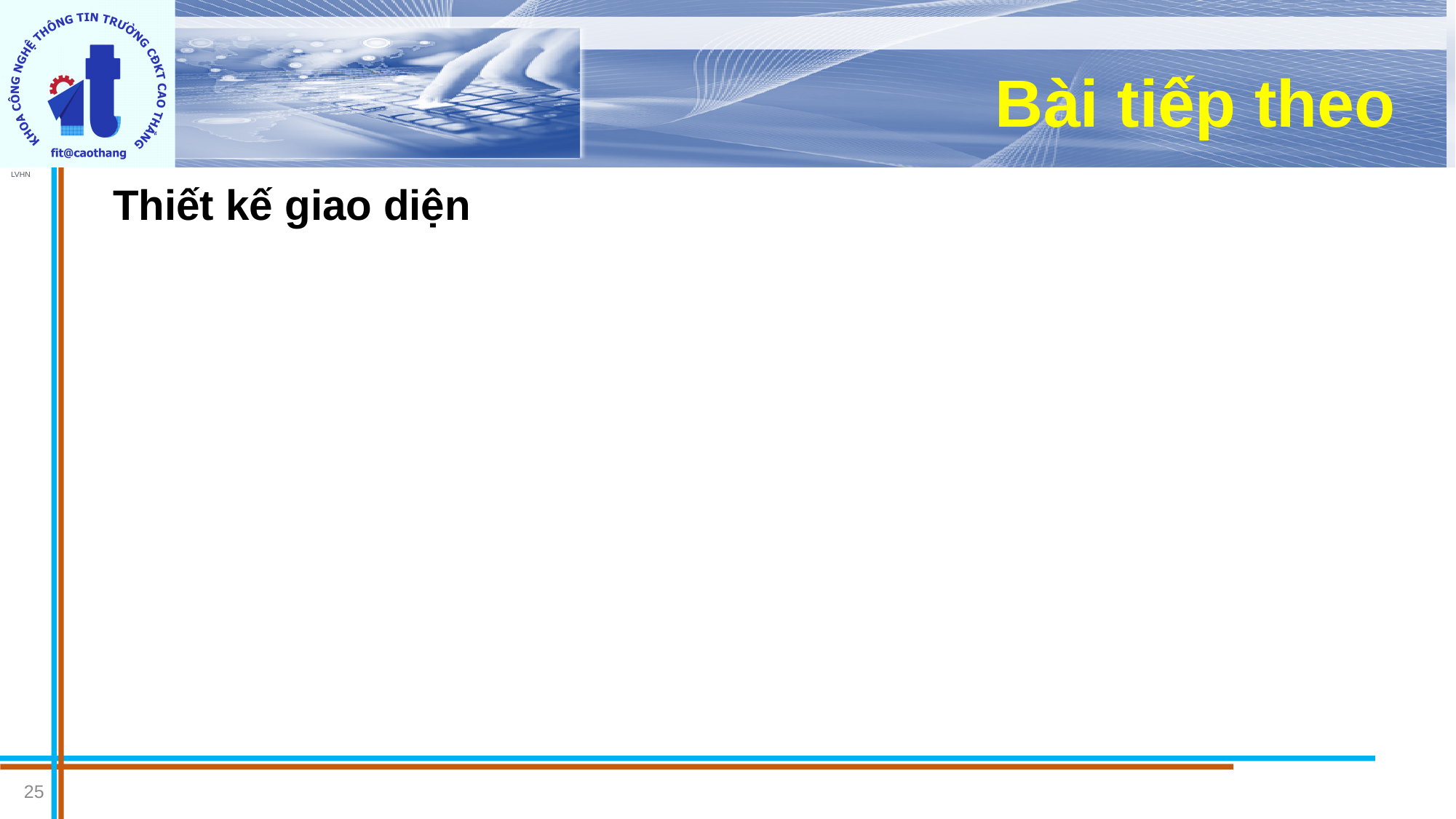

# Bài tiếp theo
Thiết kế giao diện
25